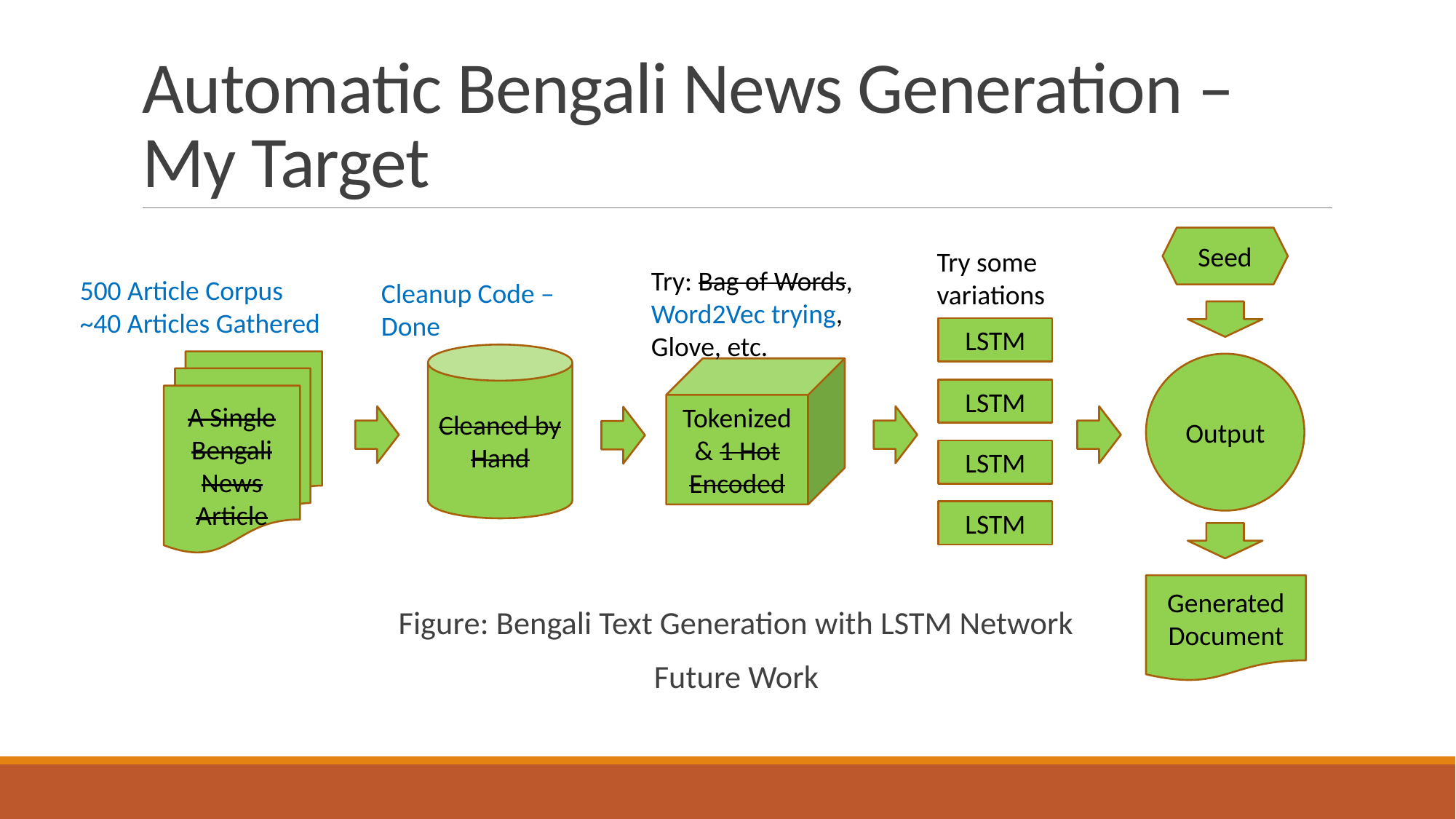

# Automatic Bengali News Generation – My Target

Figure: Bengali Text Generation with LSTM Network
Future Work
Seed

LSTM
LSTM
LSTM
LSTM
Cleaned by Hand
A Single Bengali News Article
Output
Tokenized & 1 Hot Encoded

Generated Document
Try some variations
Try: Bag of Words, Word2Vec trying, Glove, etc.
500 Article Corpus
~40 Articles Gathered
Cleanup Code –
Done